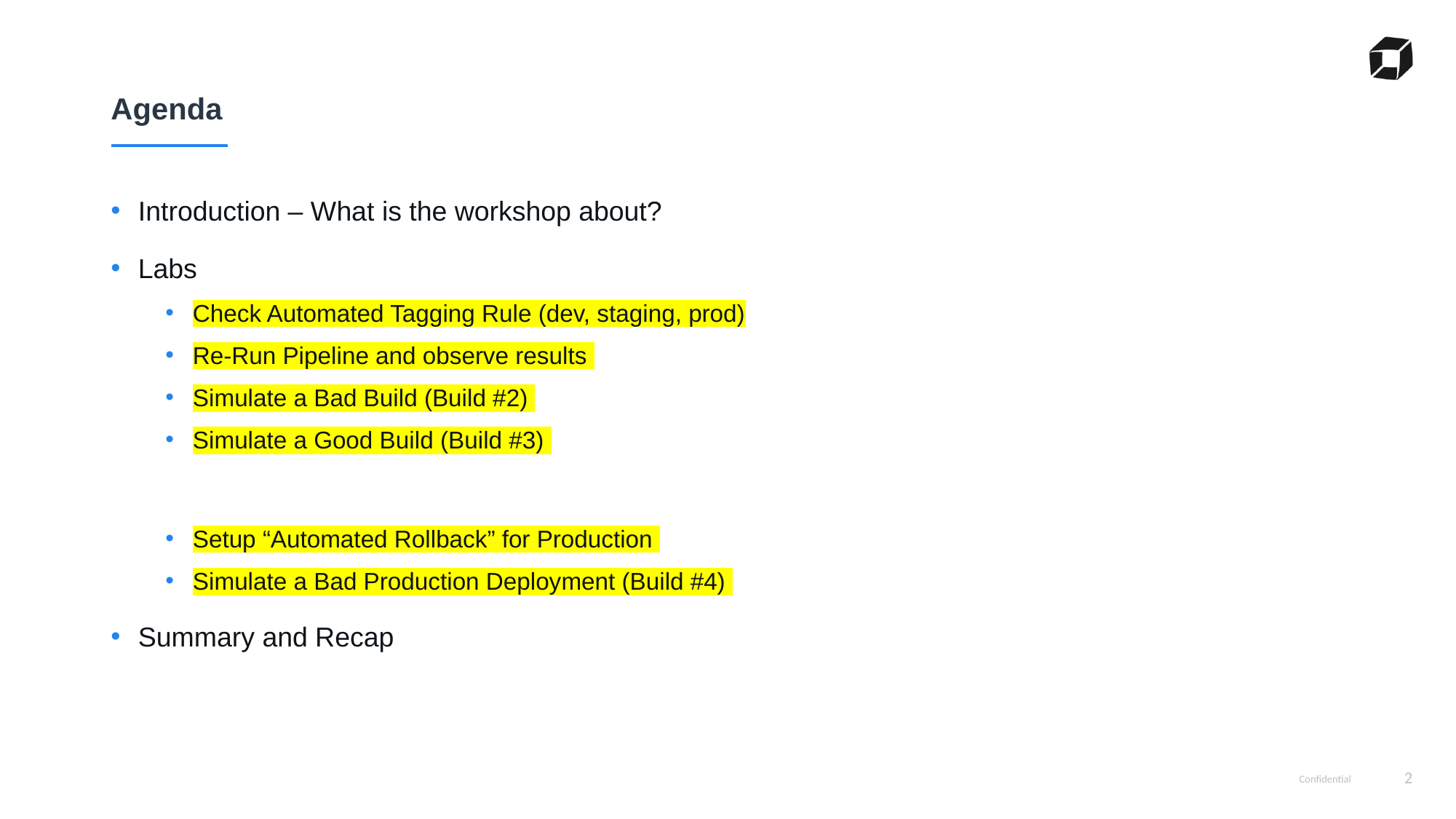

# Agenda
Introduction – What is the workshop about?
Labs
Check Automated Tagging Rule (dev, staging, prod)
Re-Run Pipeline and observe results
Simulate a Bad Build (Build #2)
Simulate a Good Build (Build #3)

Setup “Automated Rollback” for Production
Simulate a Bad Production Deployment (Build #4)
Summary and Recap